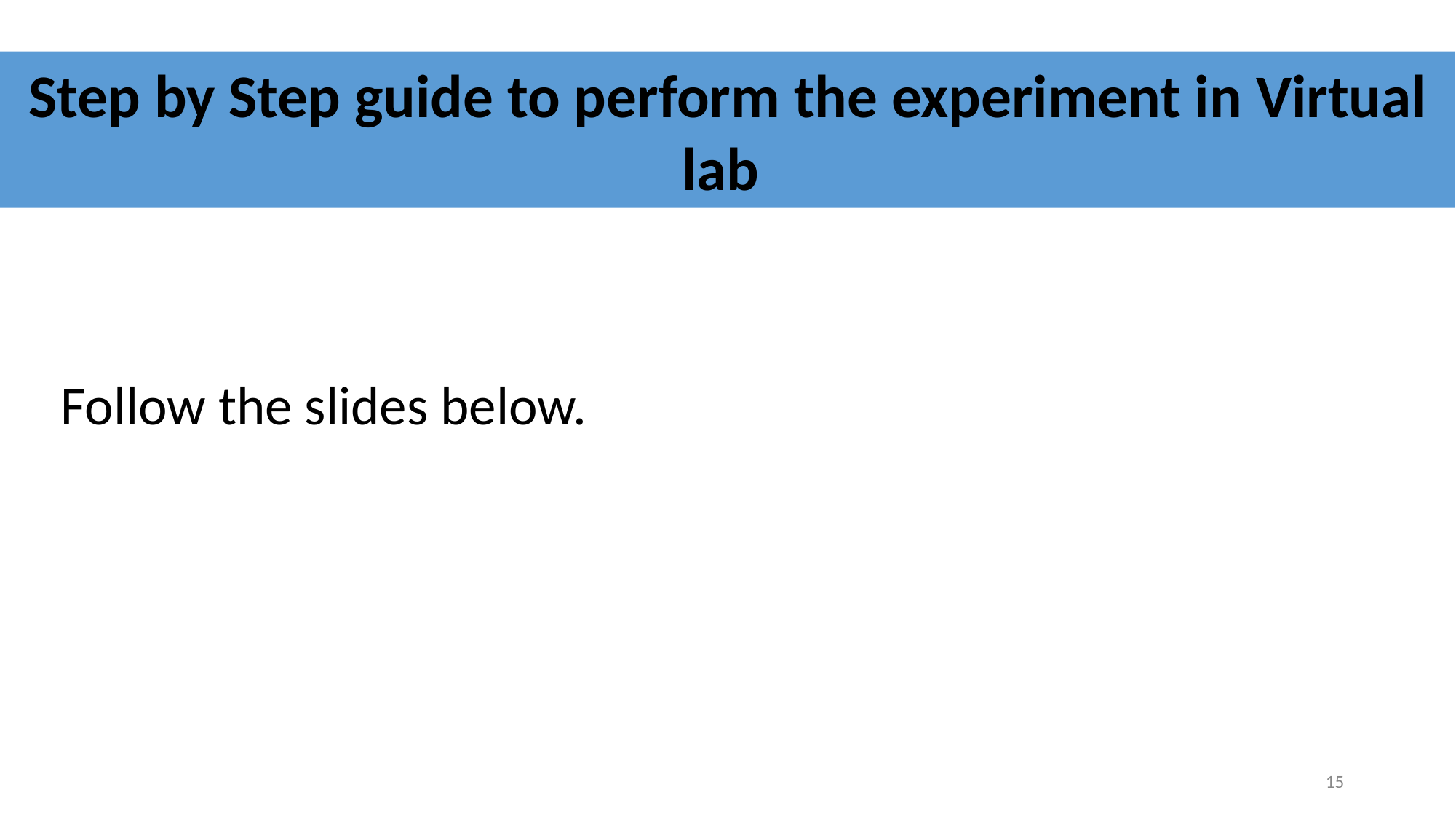

Step by Step guide to perform the experiment in Virtual lab
Follow the slides below.

15